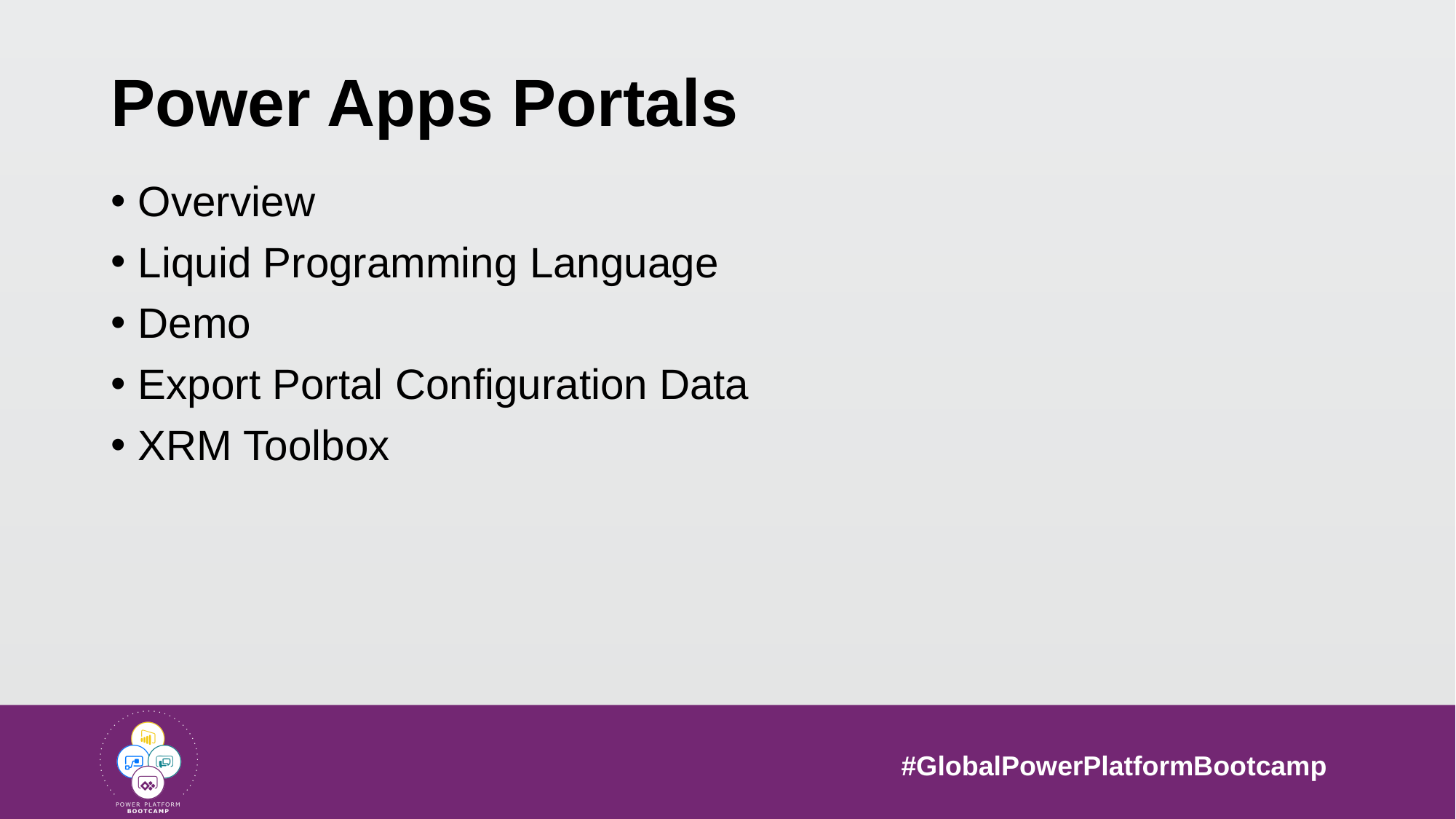

# Power Apps Portals
Overview
Liquid Programming Language
Demo
Export Portal Configuration Data
XRM Toolbox